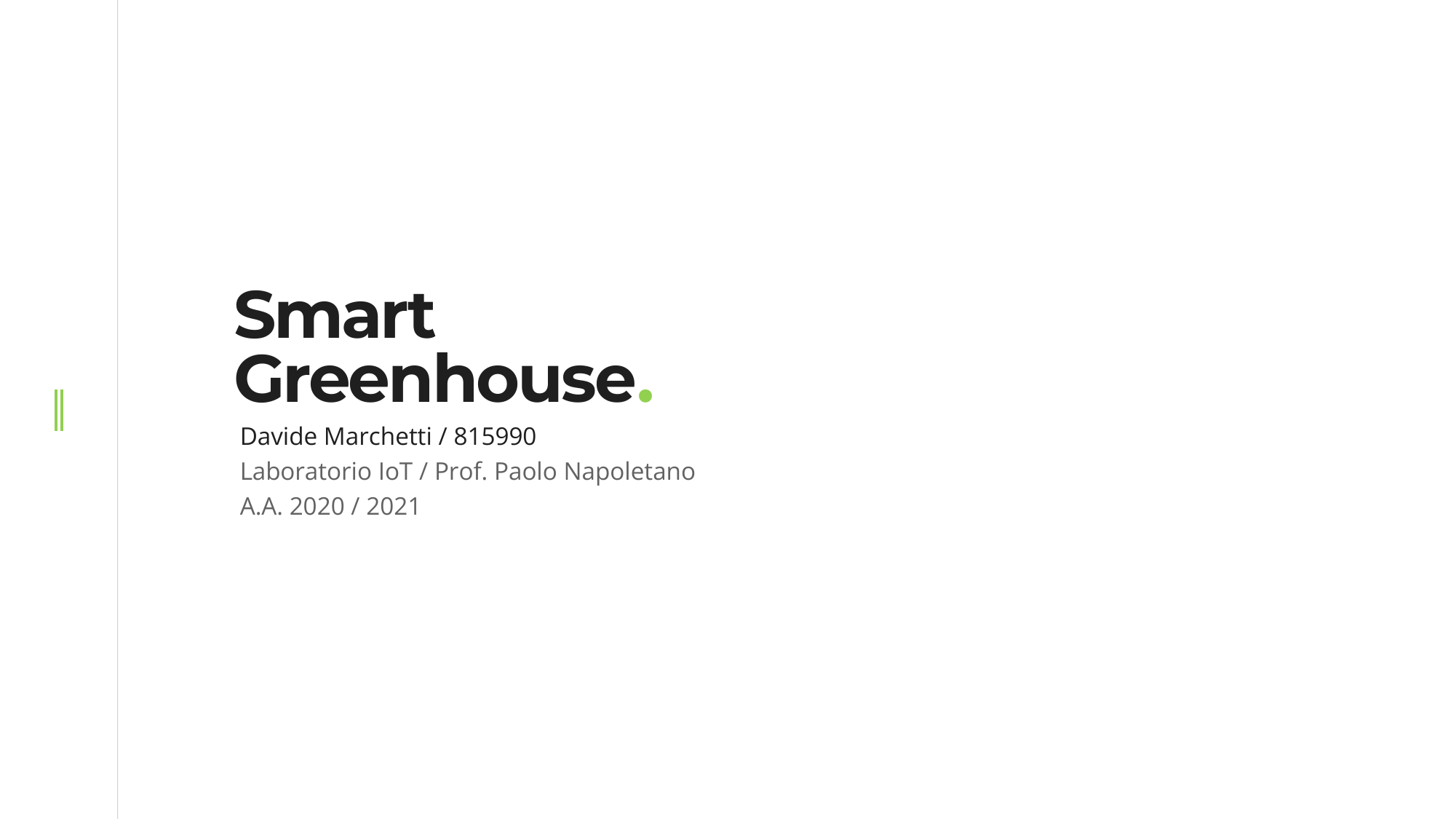

Smart Greenhouse.
 Davide Marchetti / 815990
 Laboratorio IoT / Prof. Paolo Napoletano
 A.A. 2020 / 2021